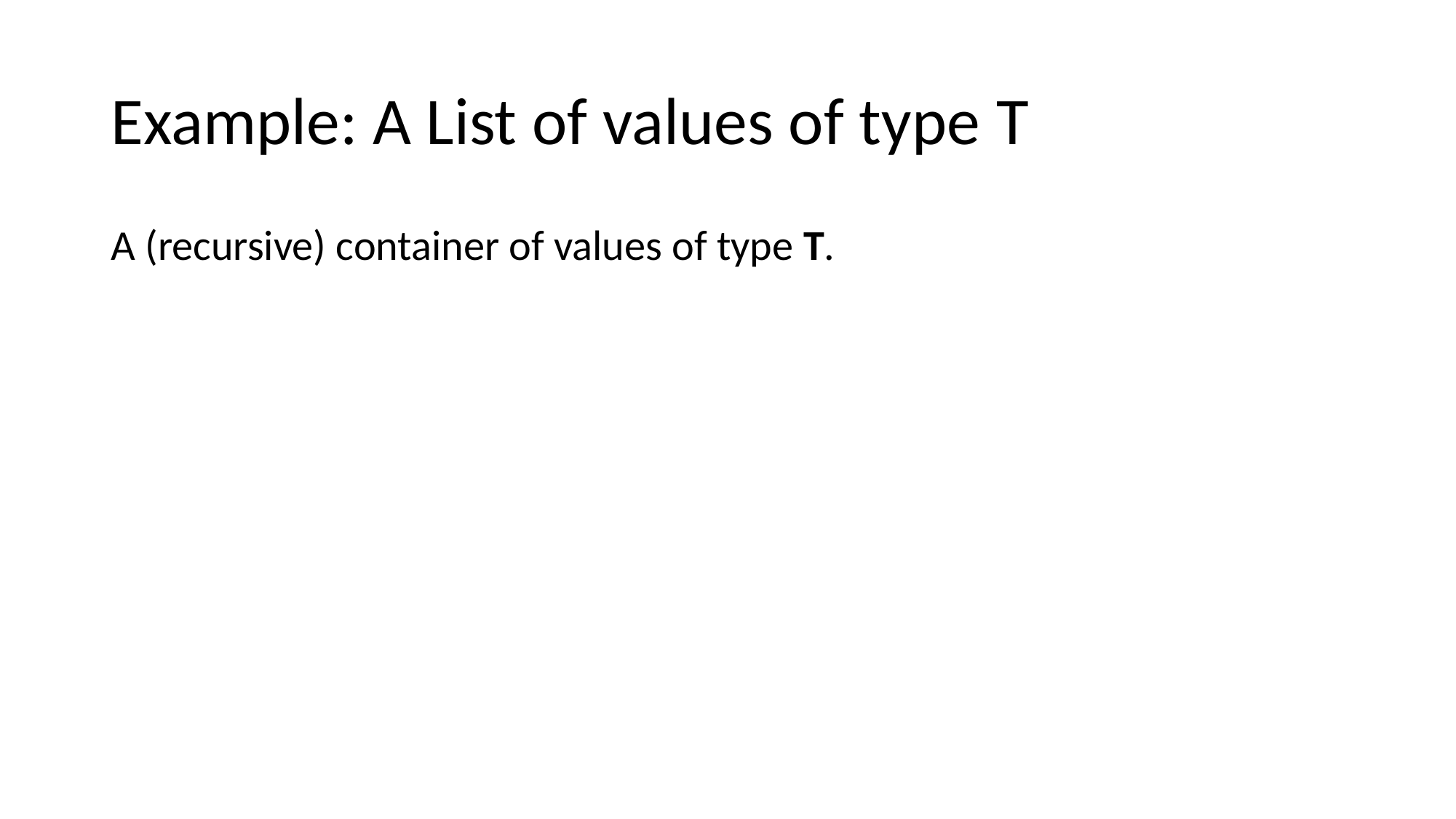

# Example: A List of values of type T
A (recursive) container of values of type T.